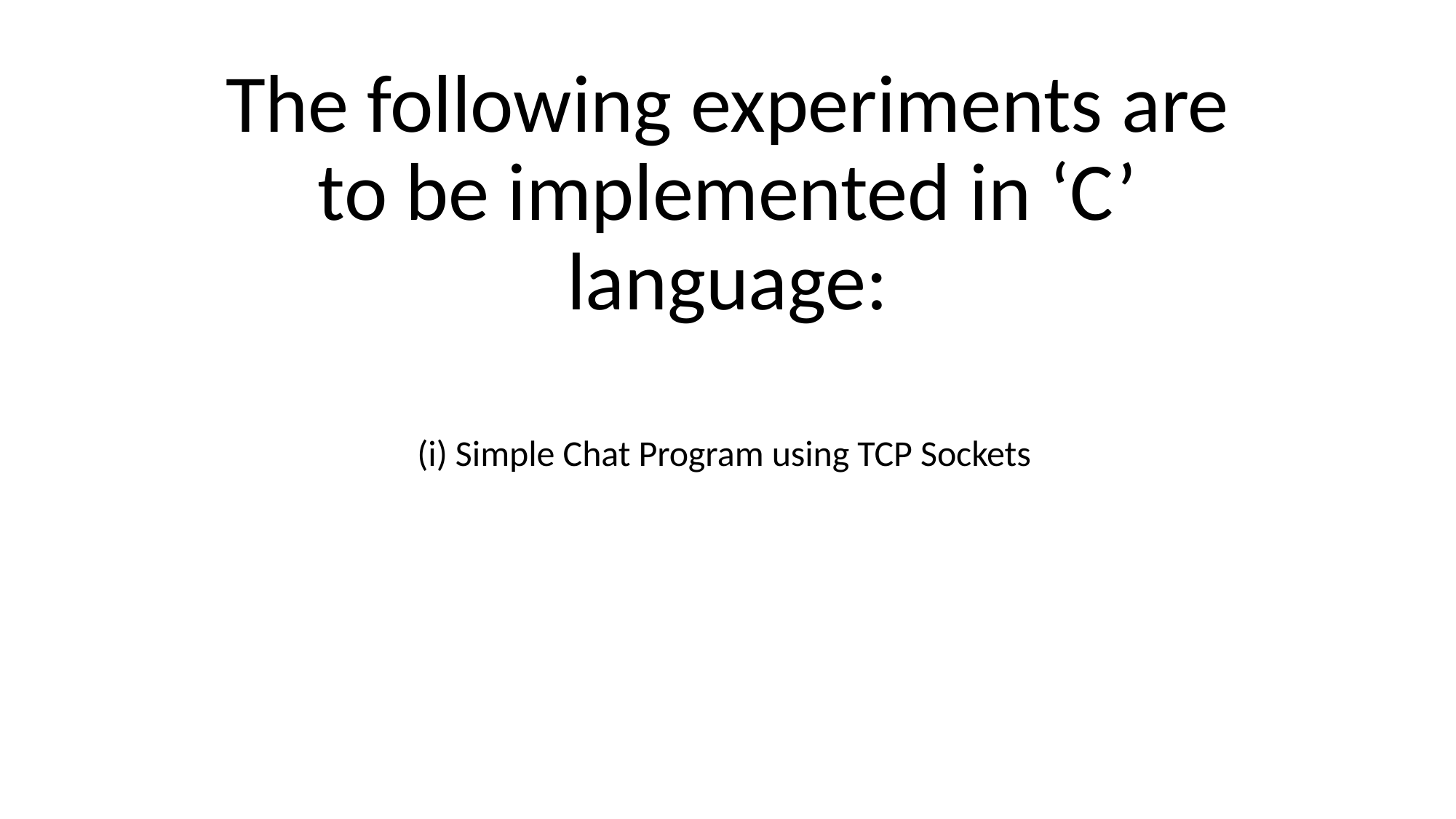

# The following experiments are  to be implemented in ‘C’  language:
(i) Simple Chat Program using TCP Sockets